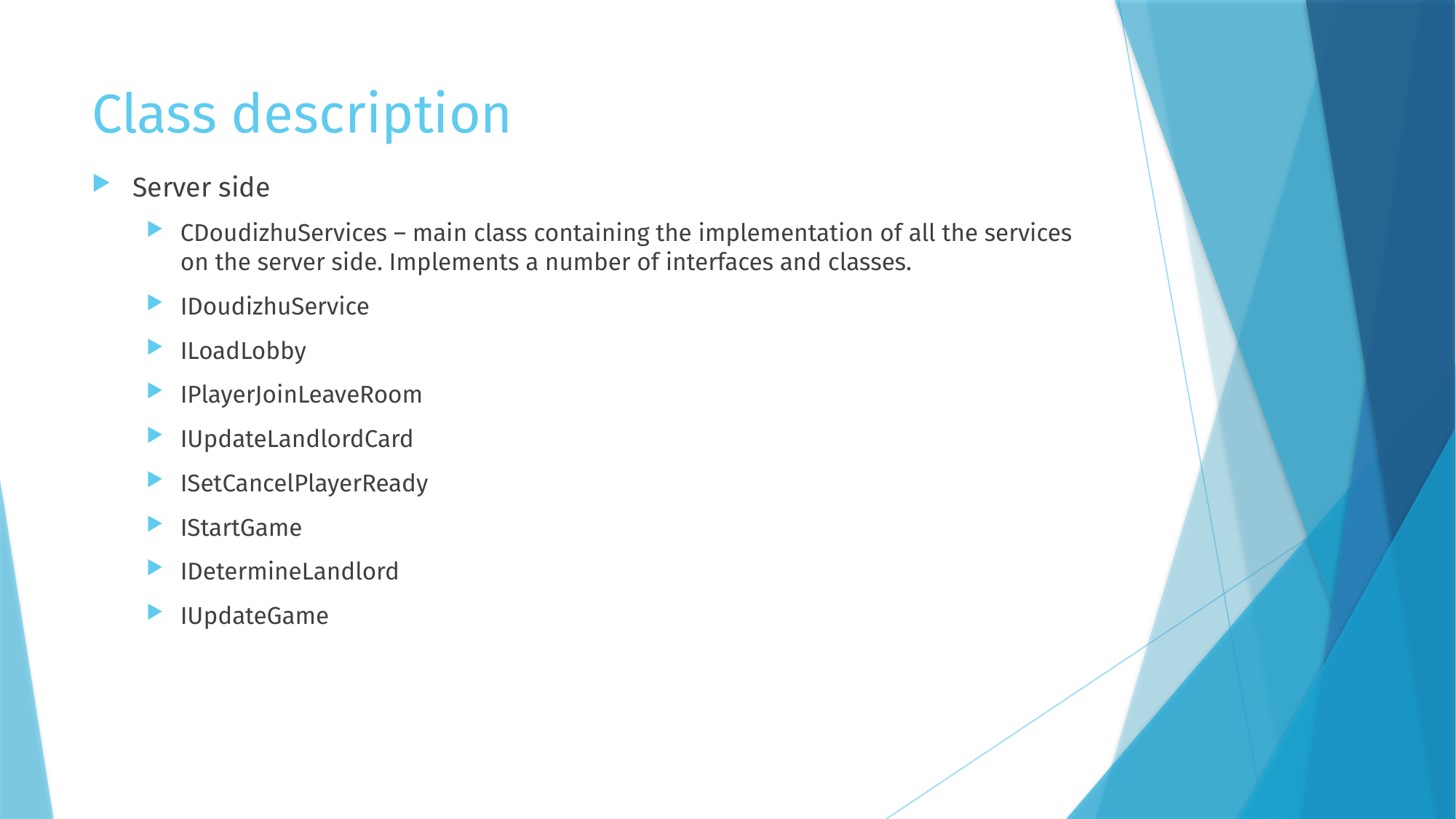

# Class description
Server side
CDoudizhuServices – main class containing the implementation of all the services on the server side. Implements a number of interfaces and classes.
IDoudizhuService
ILoadLobby
IPlayerJoinLeaveRoom
IUpdateLandlordCard
ISetCancelPlayerReady
IStartGame
IDetermineLandlord
IUpdateGame